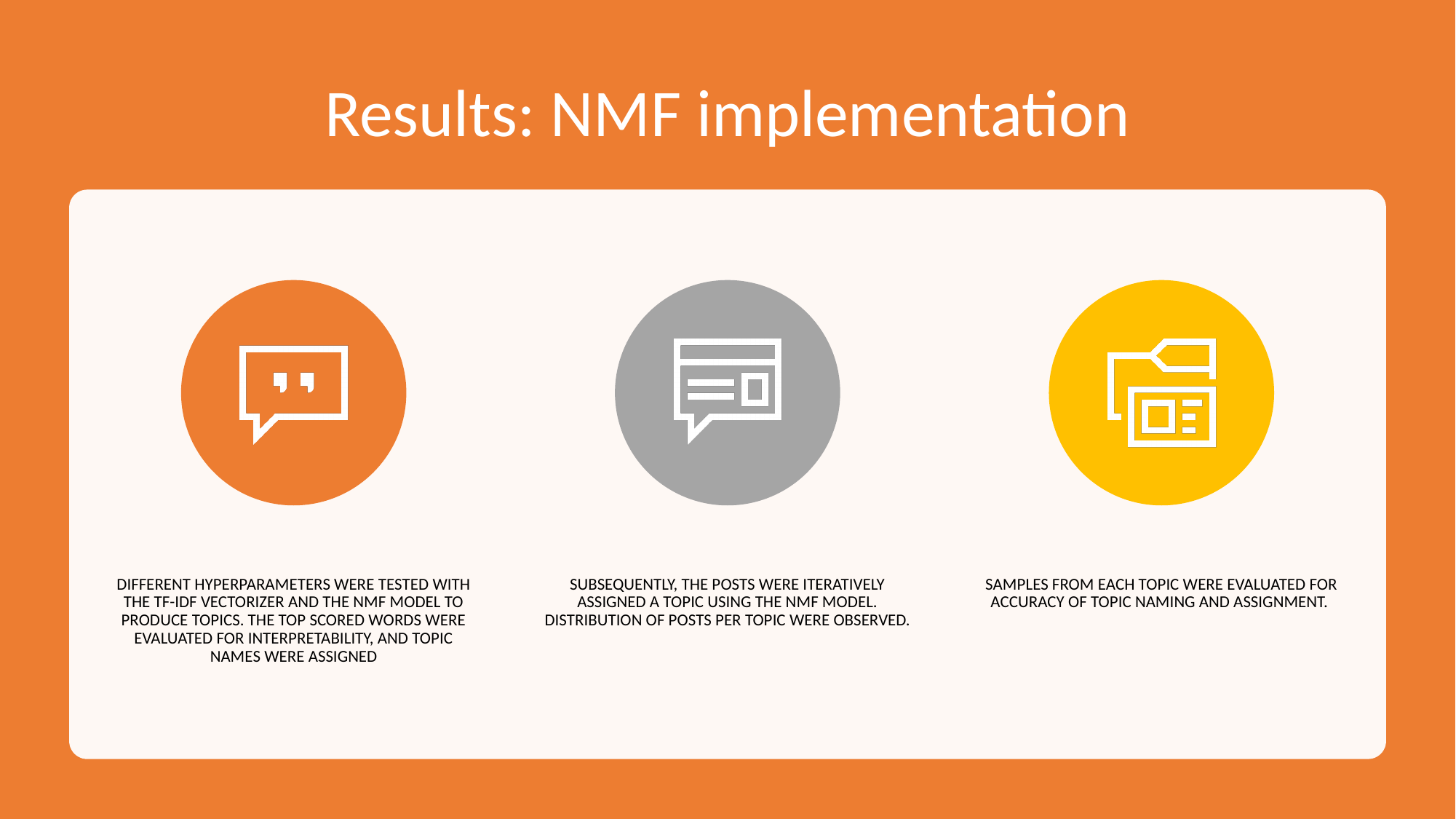

# Results: NMF implementation

Different hyperparameters were tested with the TF-IDF vectorizer and the NMF model to produce topics. The top scored words were evaluated for interpretability, and topic names were assigned
Subsequently, the posts were iteratively assigned a topic using the NMF model. Distribution of posts per topic were observed.
Samples from each topic were evaluated for accuracy of topic naming and assignment.